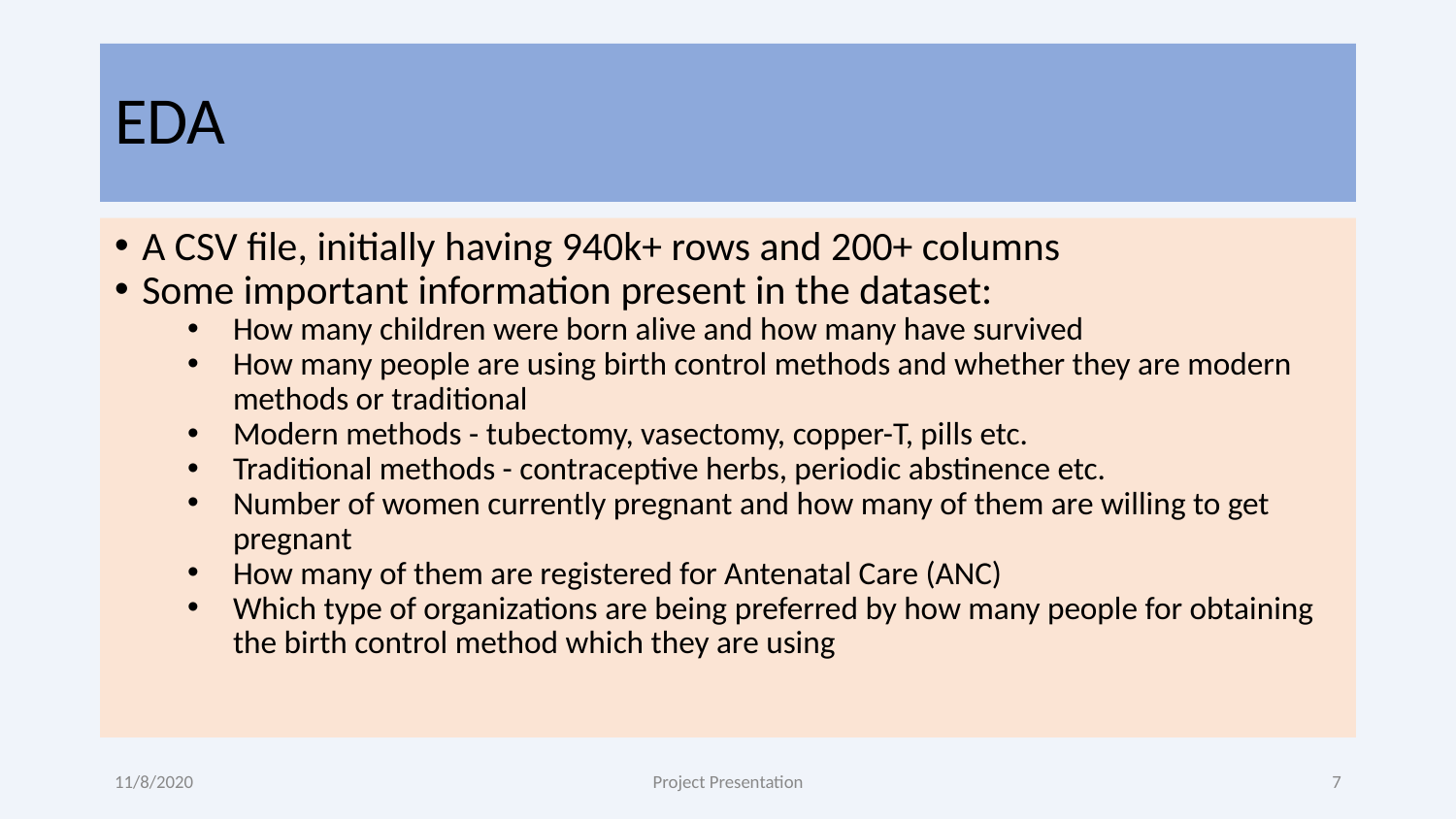

# EDA
A CSV file, initially having 940k+ rows and 200+ columns
Some important information present in the dataset:
How many children were born alive and how many have survived
How many people are using birth control methods and whether they are modern methods or traditional
Modern methods - tubectomy, vasectomy, copper-T, pills etc.
Traditional methods - contraceptive herbs, periodic abstinence etc.
Number of women currently pregnant and how many of them are willing to get pregnant
How many of them are registered for Antenatal Care (ANC)
Which type of organizations are being preferred by how many people for obtaining the birth control method which they are using
11/8/2020
Project Presentation
7